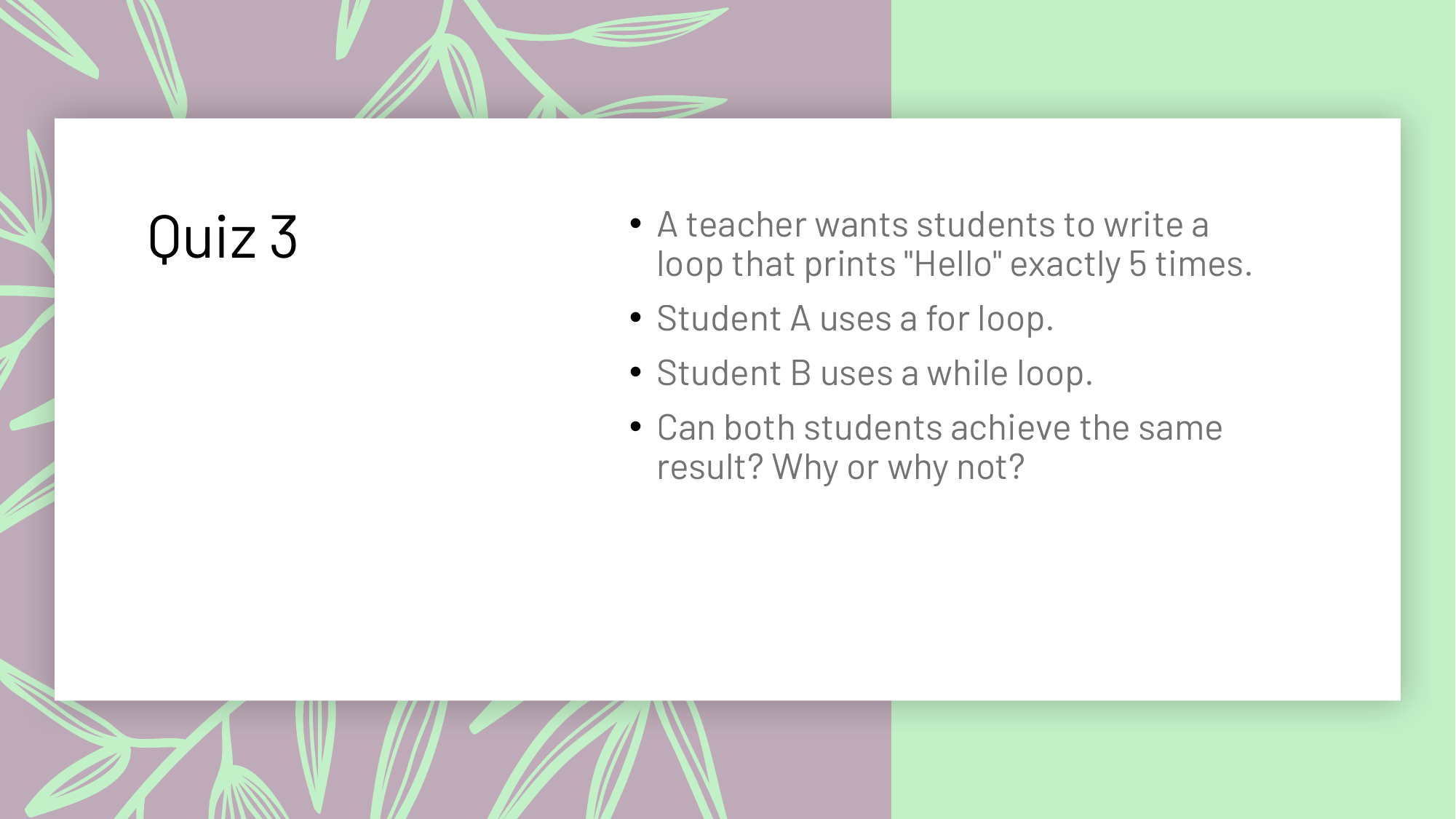

# Quiz 3
A teacher wants students to write a loop that prints "Hello" exactly 5 times.
Student A uses a for loop.
Student B uses a while loop.
Can both students achieve the same result? Why or why not?